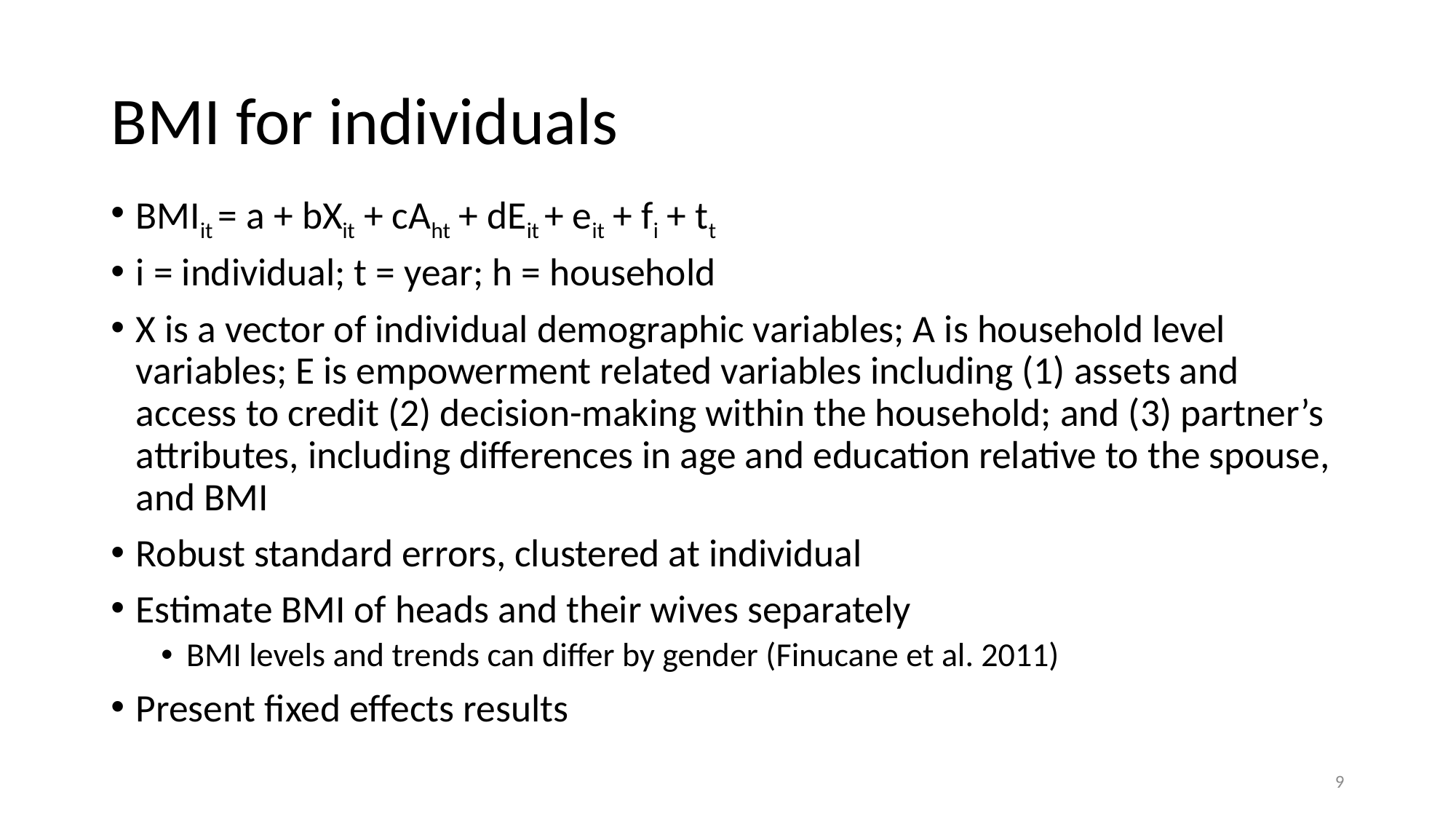

# BMI for individuals
BMIit = a + bXit + cAht + dEit + eit + fi + tt
i = individual; t = year; h = household
X is a vector of individual demographic variables; A is household level variables; E is empowerment related variables including (1) assets and access to credit (2) decision-making within the household; and (3) partner’s attributes, including differences in age and education relative to the spouse, and BMI
Robust standard errors, clustered at individual
Estimate BMI of heads and their wives separately
BMI levels and trends can differ by gender (Finucane et al. 2011)
Present fixed effects results

9